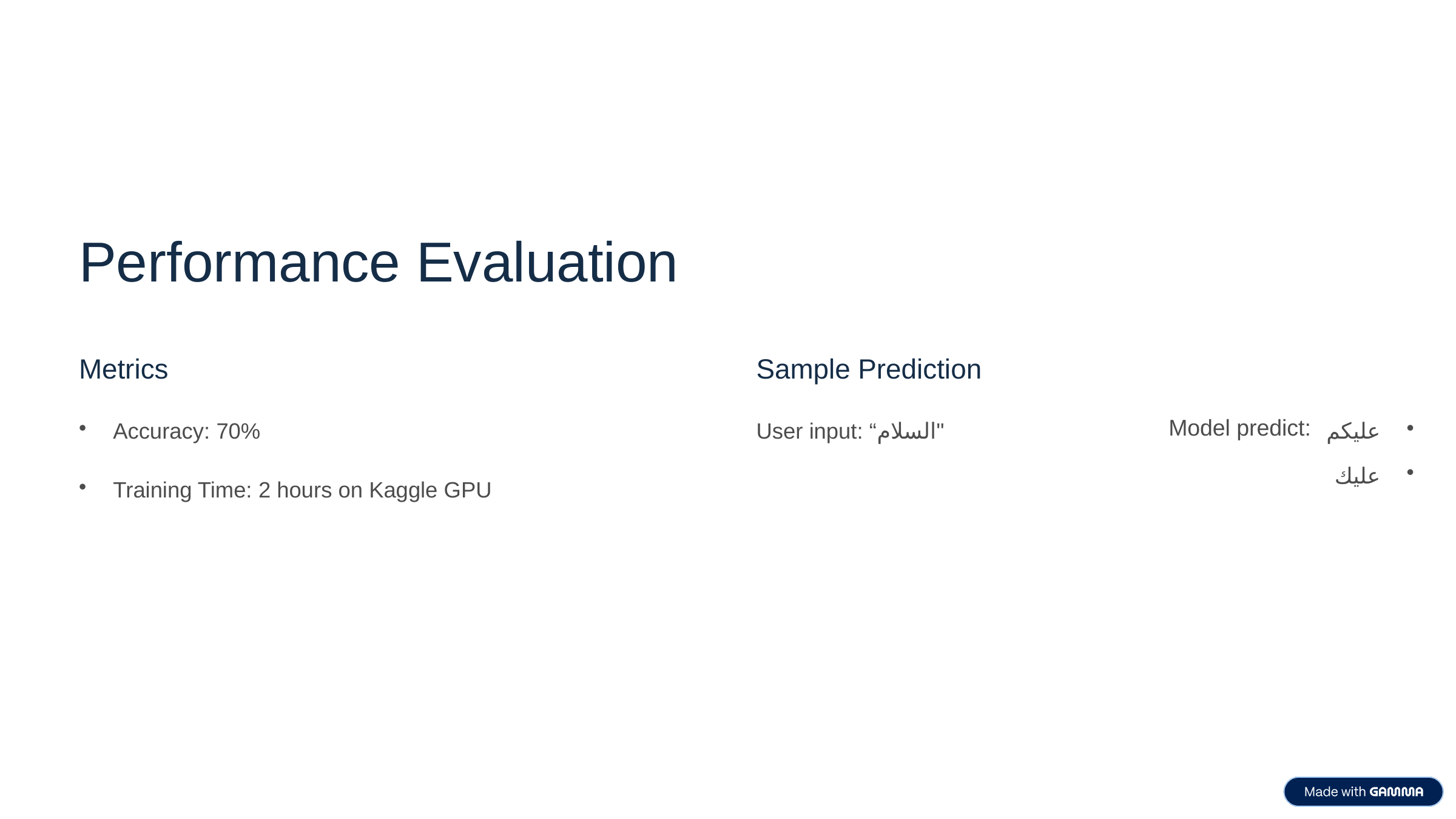

Performance Evaluation
Metrics
Sample Prediction
Model predict:
عليكم
Accuracy: 70%
User input: “السلام"

عليك
Training Time: 2 hours on Kaggle GPU